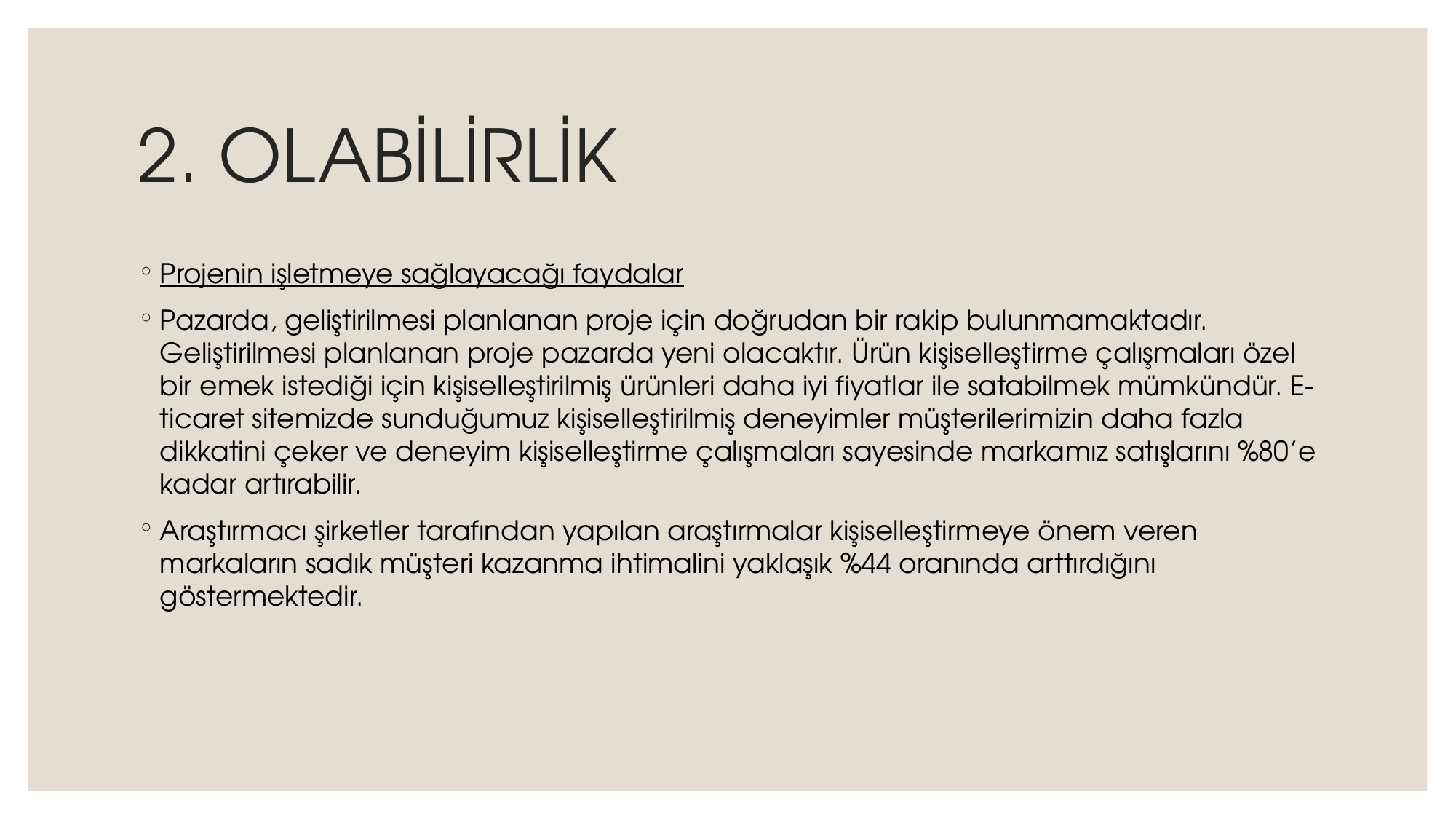

# 2. OLABİLİRLİK
Projenin işletmeye sağlayacağı faydalar
Pazarda, geliştirilmesi planlanan proje için doğrudan bir rakip bulunmamaktadır. Geliştirilmesi planlanan proje pazarda yeni olacaktır. Ürün kişiselleştirme çalışmaları özel bir emek istediği için kişiselleştirilmiş ürünleri daha iyi fiyatlar ile satabilmek mümkündür. E-ticaret sitemizde sunduğumuz kişiselleştirilmiş deneyimler müşterilerimizin daha fazla dikkatini çeker ve deneyim kişiselleştirme çalışmaları sayesinde markamız satışlarını %80’e kadar artırabilir.
Araştırmacı şirketler tarafından yapılan araştırmalar kişiselleştirmeye önem veren markaların sadık müşteri kazanma ihtimalini yaklaşık %44 oranında arttırdığını göstermektedir.